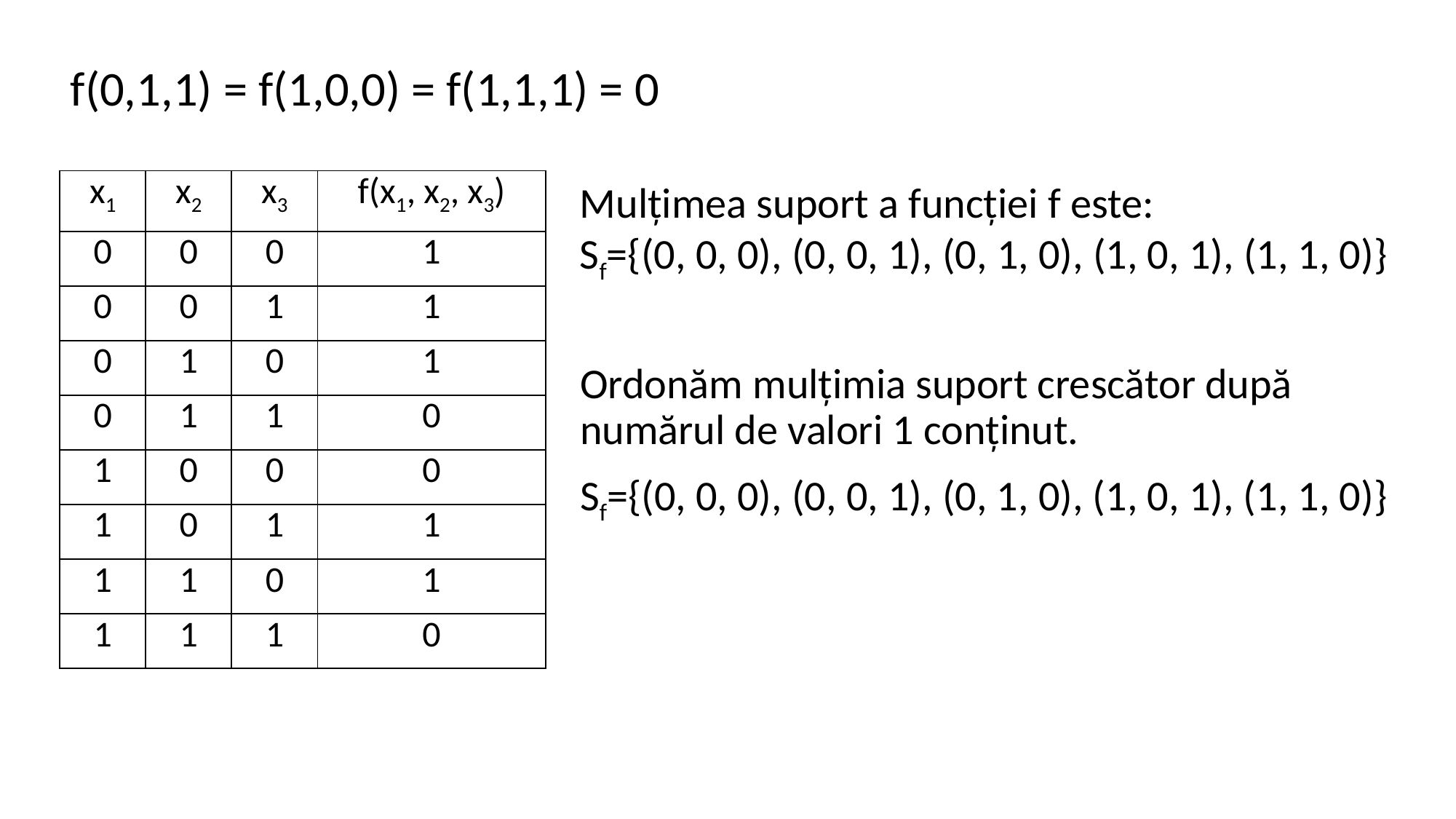

f(0,1,1) = f(1,0,0) = f(1,1,1) = 0
| x1 | x2 | x3 | f(x1, x2, x3) |
| --- | --- | --- | --- |
| 0 | 0 | 0 | 1 |
| 0 | 0 | 1 | 1 |
| 0 | 1 | 0 | 1 |
| 0 | 1 | 1 | 0 |
| 1 | 0 | 0 | 0 |
| 1 | 0 | 1 | 1 |
| 1 | 1 | 0 | 1 |
| 1 | 1 | 1 | 0 |
Mulțimea suport a funcției f este:
Sf={(0, 0, 0), (0, 0, 1), (0, 1, 0), (1, 0, 1), (1, 1, 0)}
Ordonăm mulțimia suport crescător după numărul de valori 1 conținut.
Sf={(0, 0, 0), (0, 0, 1), (0, 1, 0), (1, 0, 1), (1, 1, 0)}